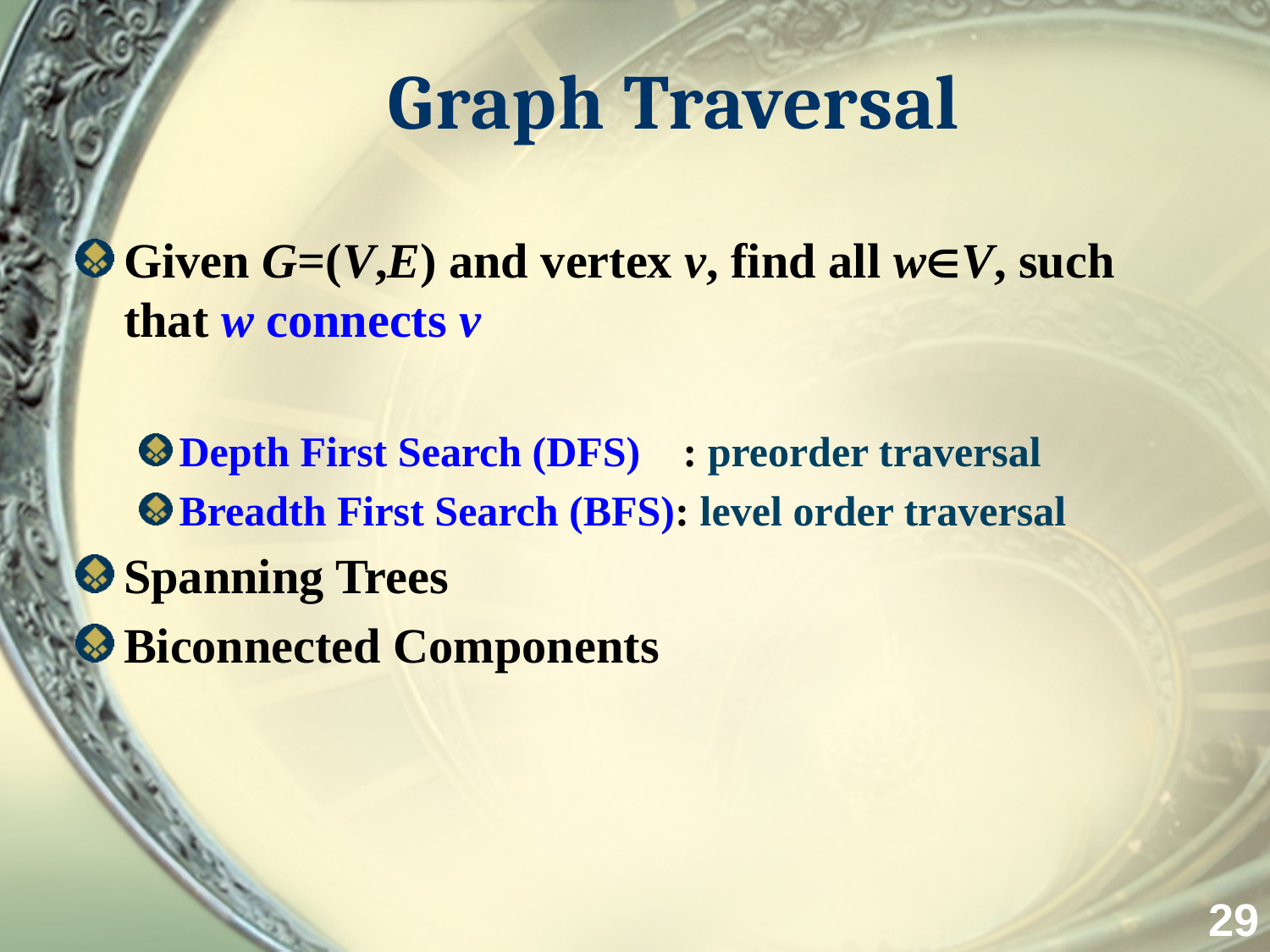

# Graph Traversal
Given G=(V,E) and vertex v, find all w∈V, such that w connects v

Depth First Search (DFS)    : preorder traversal
Breadth First Search (BFS): level order traversal
Spanning Trees
Biconnected Components
29